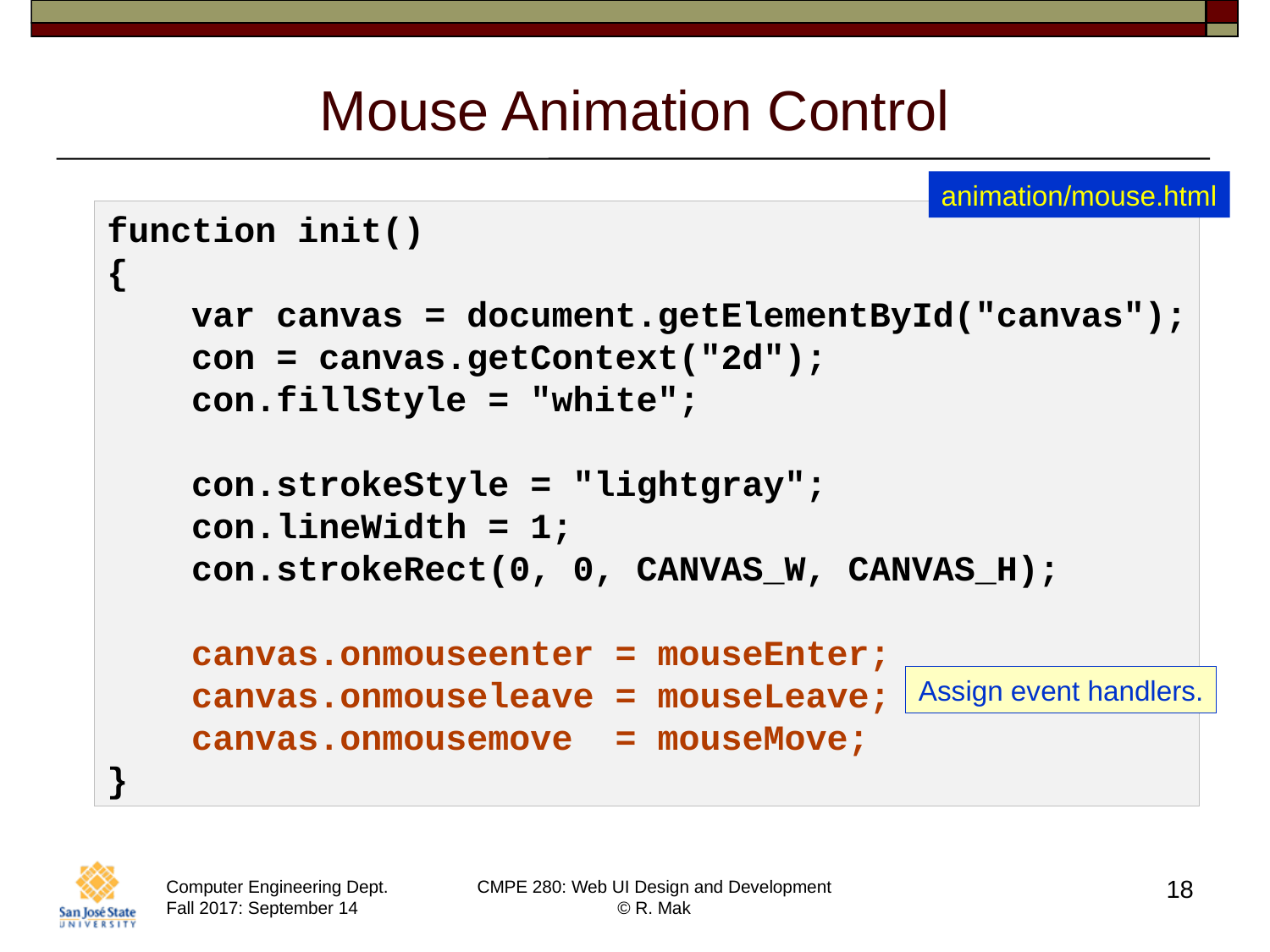

# Mouse Animation Control
animation/mouse.html
function init()
{
    var canvas = document.getElementById("canvas");
    con = canvas.getContext("2d");
    con.fillStyle = "white";

    con.strokeStyle = "lightgray";
    con.lineWidth = 1;
    con.strokeRect(0, 0, CANVAS_W, CANVAS_H);

    canvas.onmouseenter = mouseEnter;
    canvas.onmouseleave = mouseLeave;
    canvas.onmousemove  = mouseMove;
}
Assign event handlers.
18